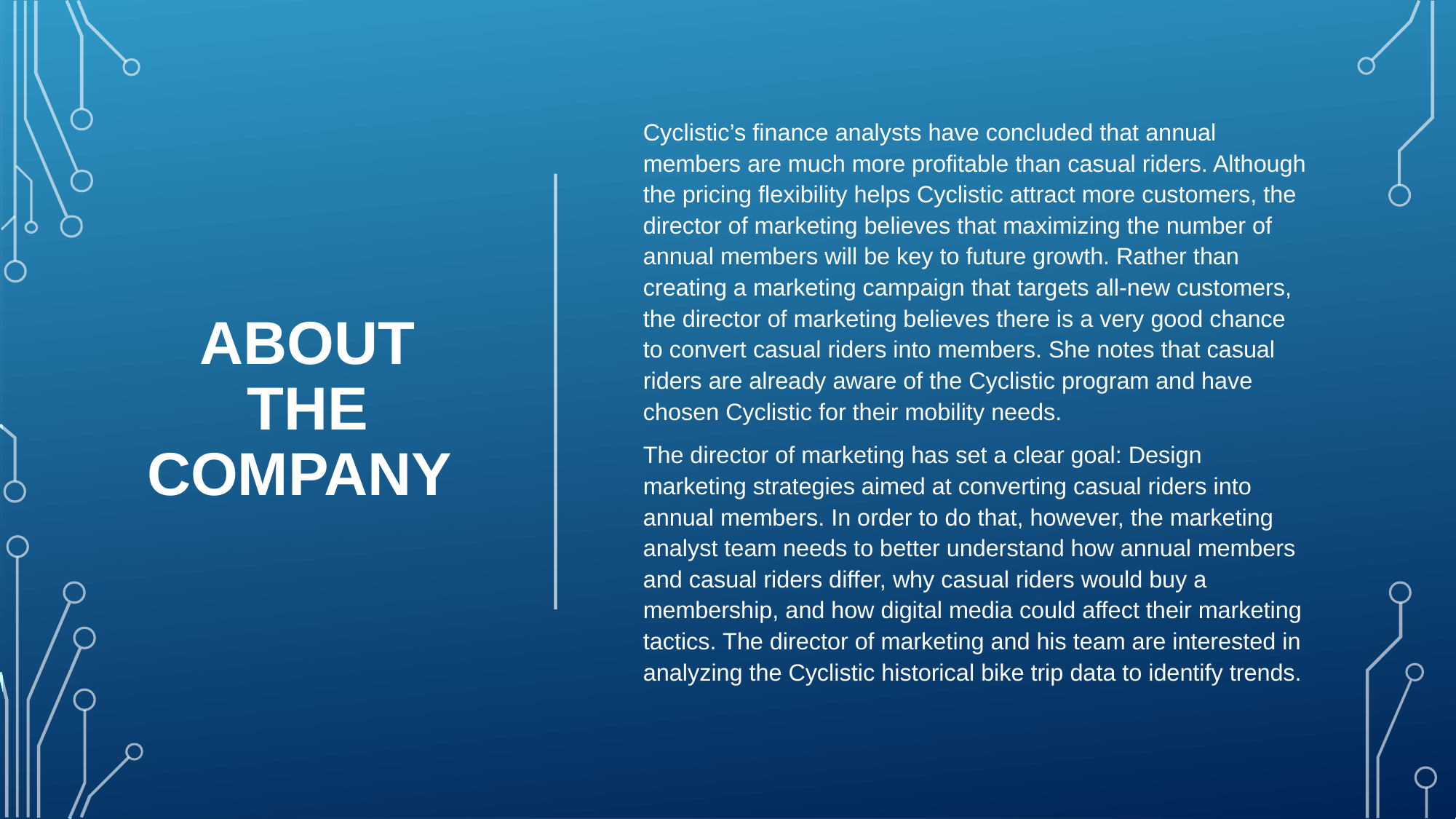

Cyclistic’s finance analysts have concluded that annual members are much more profitable than casual riders. Although the pricing flexibility helps Cyclistic attract more customers, the director of marketing believes that maximizing the number of annual members will be key to future growth. Rather than creating a marketing campaign that targets all-new customers, the director of marketing believes there is a very good chance to convert casual riders into members. She notes that casual riders are already aware of the Cyclistic program and have chosen Cyclistic for their mobility needs.
The director of marketing has set a clear goal: Design marketing strategies aimed at converting casual riders into annual members. In order to do that, however, the marketing analyst team needs to better understand how annual members and casual riders differ, why casual riders would buy a membership, and how digital media could affect their marketing tactics. The director of marketing and his team are interested in analyzing the Cyclistic historical bike trip data to identify trends.

# About the company